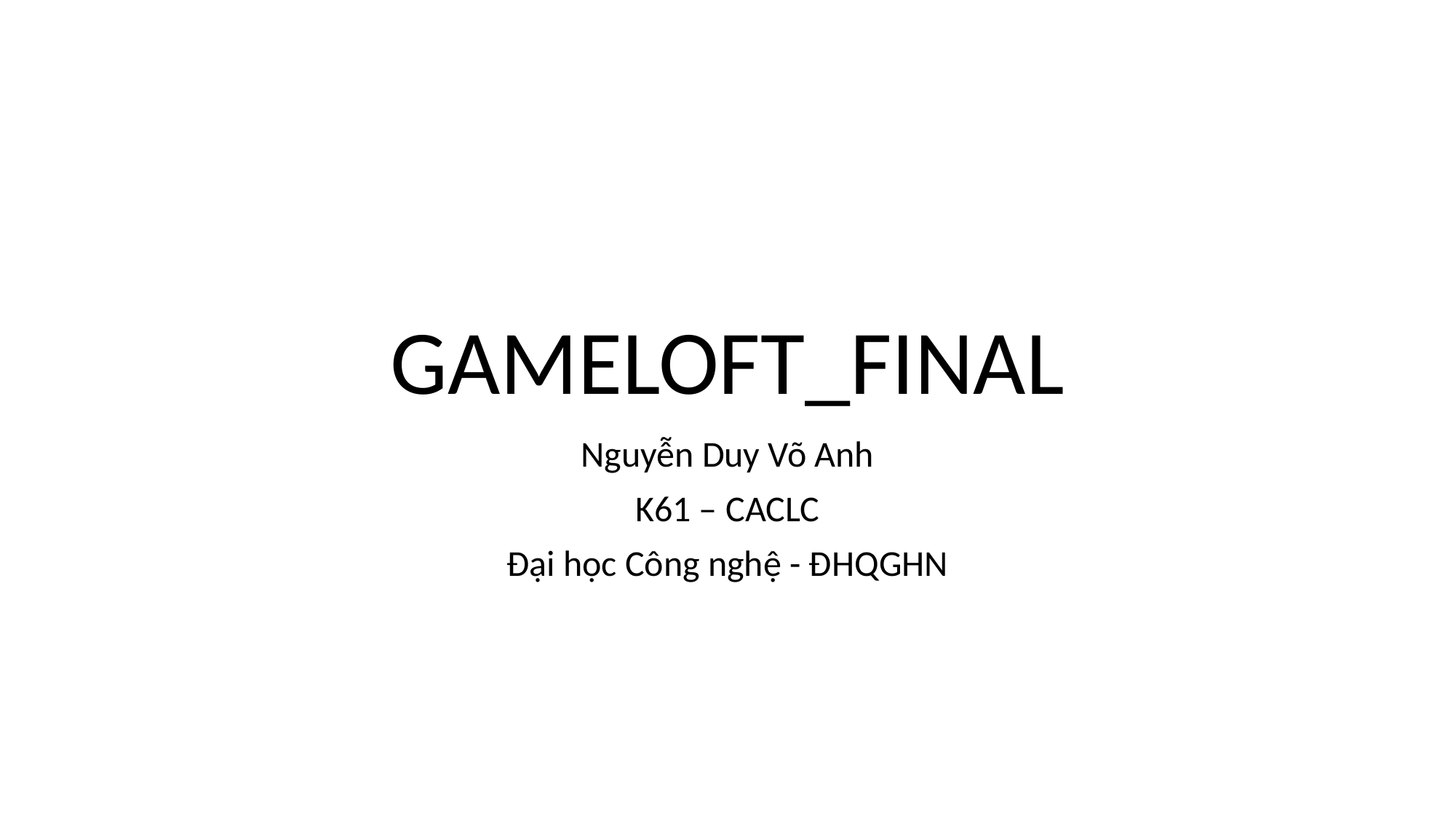

# GAMELOFT_FINAL
Nguyễn Duy Võ Anh
K61 – CACLC
Đại học Công nghệ - ĐHQGHN